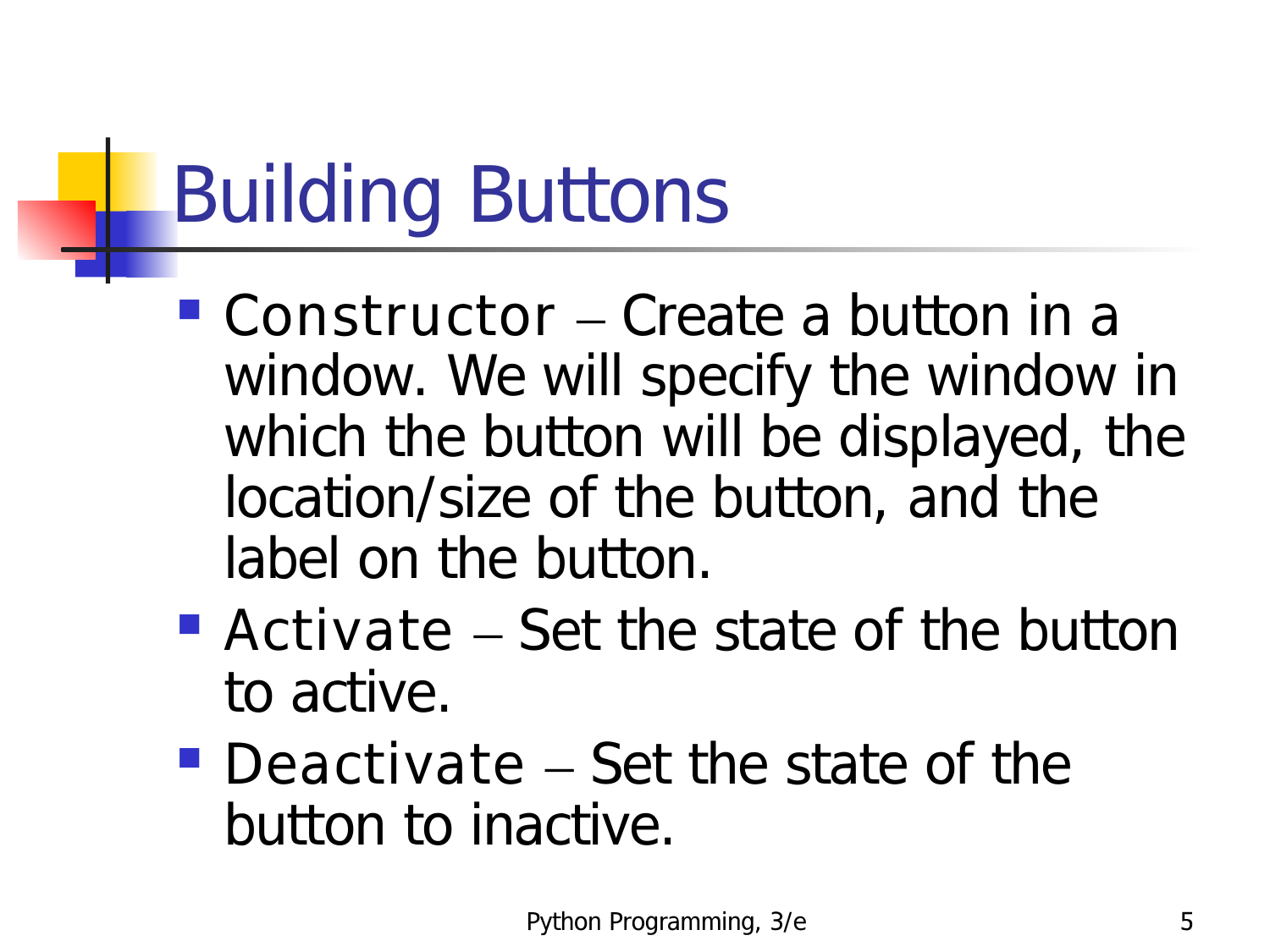

# Building Buttons
Constructor – Create a button in a window. We will specify the window in which the button will be displayed, the  location/size of the button, and the label on the button.
Activate – Set the state of the button to active.
Deactivate – Set the state of the button to inactive.
Python Programming, 3/e
5